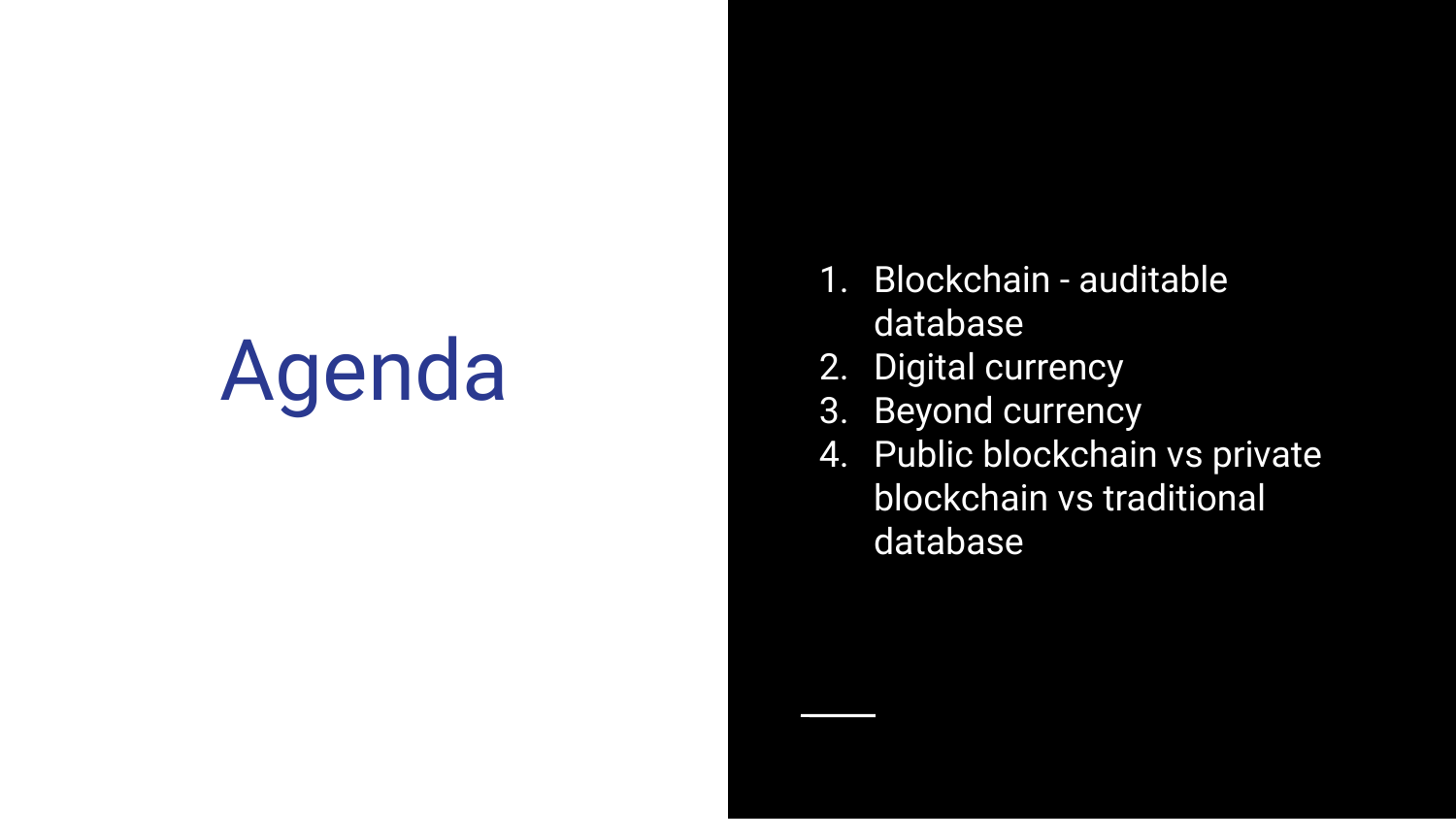

Blockchain - auditable database
Digital currency
Beyond currency
Public blockchain vs private blockchain vs traditional database
Agenda